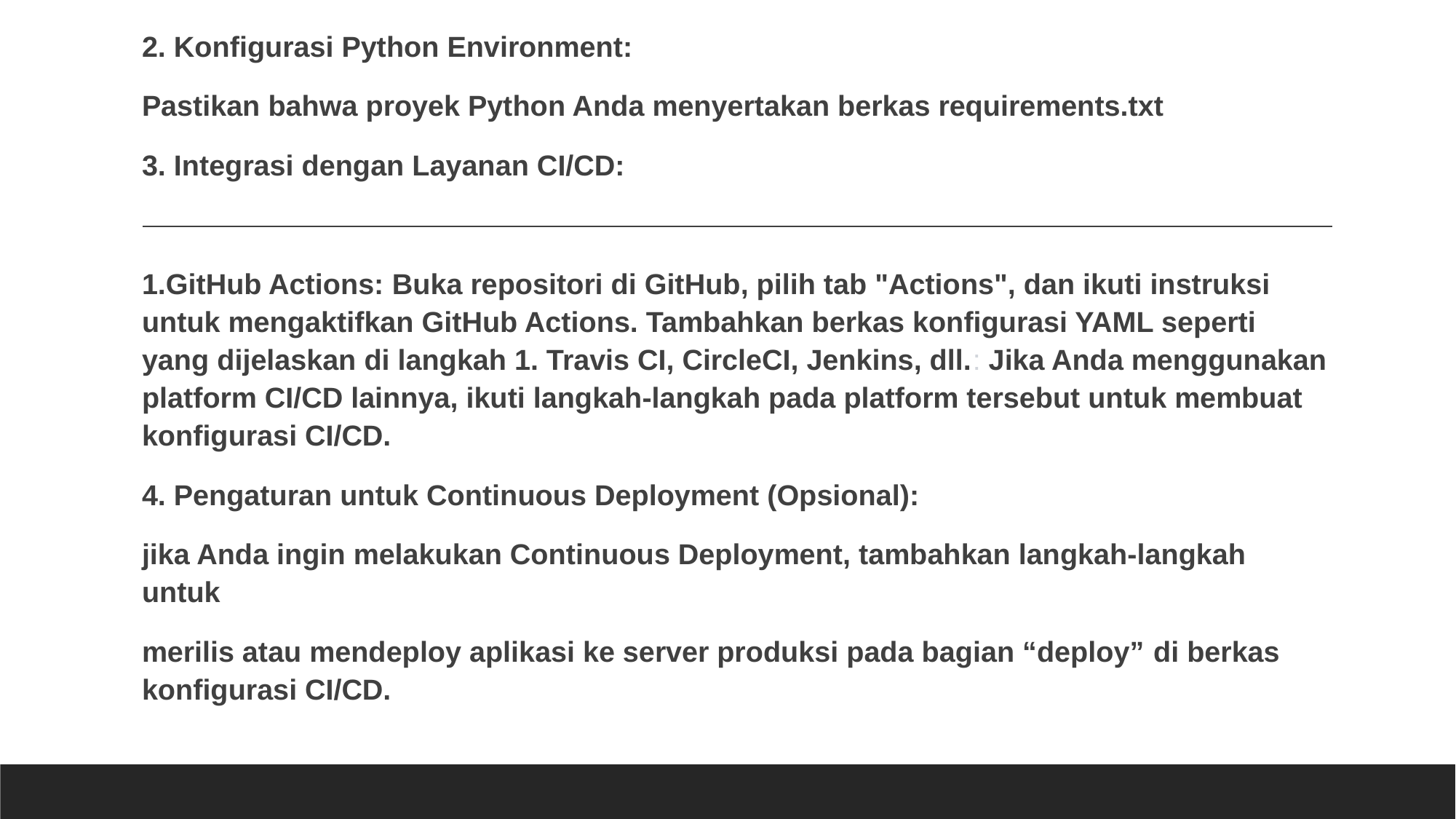

2. Konfigurasi Python Environment:
Pastikan bahwa proyek Python Anda menyertakan berkas requirements.txt
3. Integrasi dengan Layanan CI/CD:

1.GitHub Actions: Buka repositori di GitHub, pilih tab "Actions", dan ikuti instruksi untuk mengaktifkan GitHub Actions. Tambahkan berkas konfigurasi YAML seperti yang dijelaskan di langkah 1. Travis CI, CircleCI, Jenkins, dll.: Jika Anda menggunakan platform CI/CD lainnya, ikuti langkah-langkah pada platform tersebut untuk membuat konfigurasi CI/CD.
4. Pengaturan untuk Continuous Deployment (Opsional):
jika Anda ingin melakukan Continuous Deployment, tambahkan langkah-langkah untuk
merilis atau mendeploy aplikasi ke server produksi pada bagian “deploy” di berkas konfigurasi CI/CD.